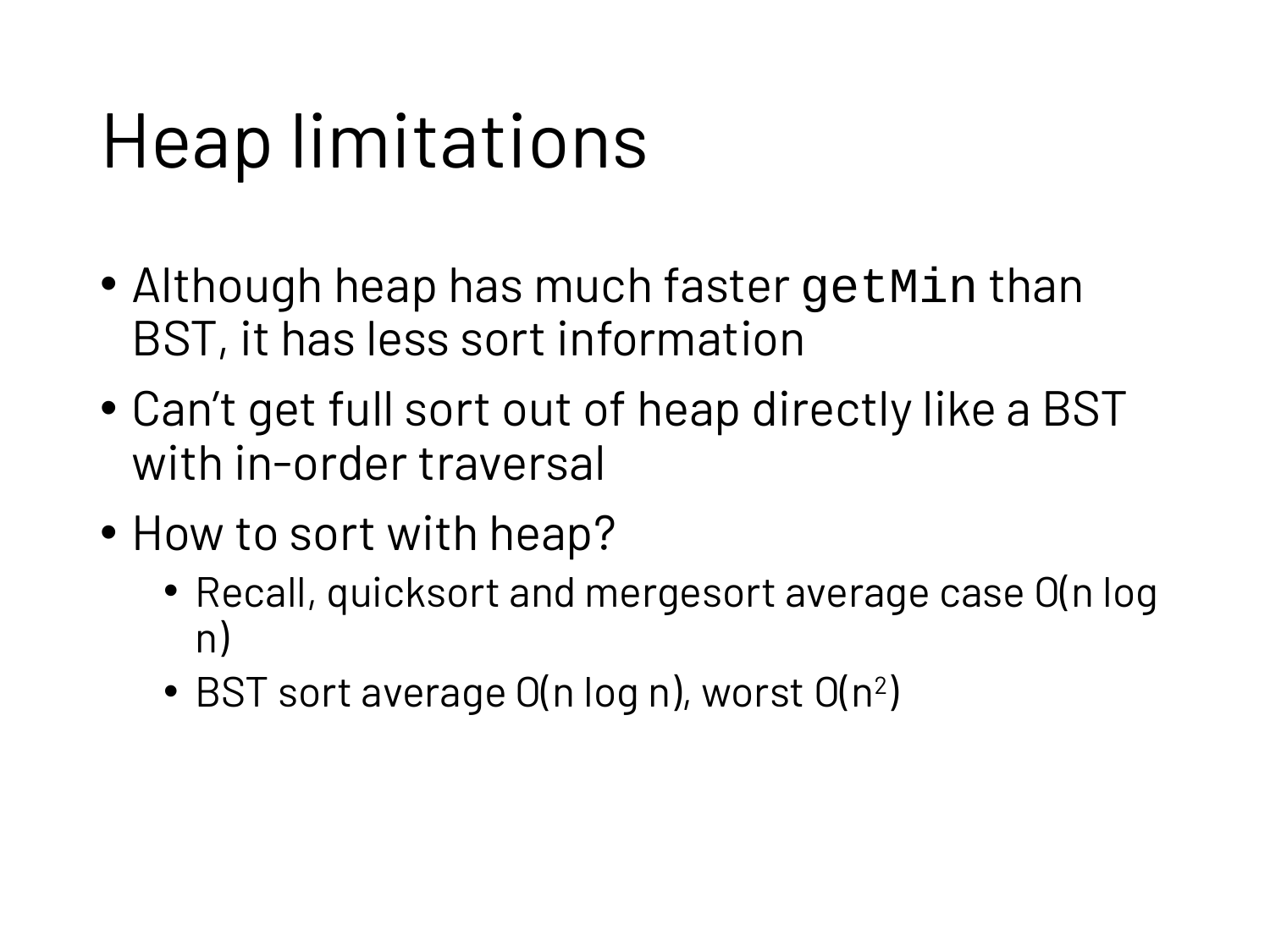

# Heap limitations
Although heap has much faster getMin than BST, it has less sort information
Can’t get full sort out of heap directly like a BST with in-order traversal
How to sort with heap?
Recall, quicksort and mergesort average case O(n log n)
BST sort average O(n log n), worst O(n2)